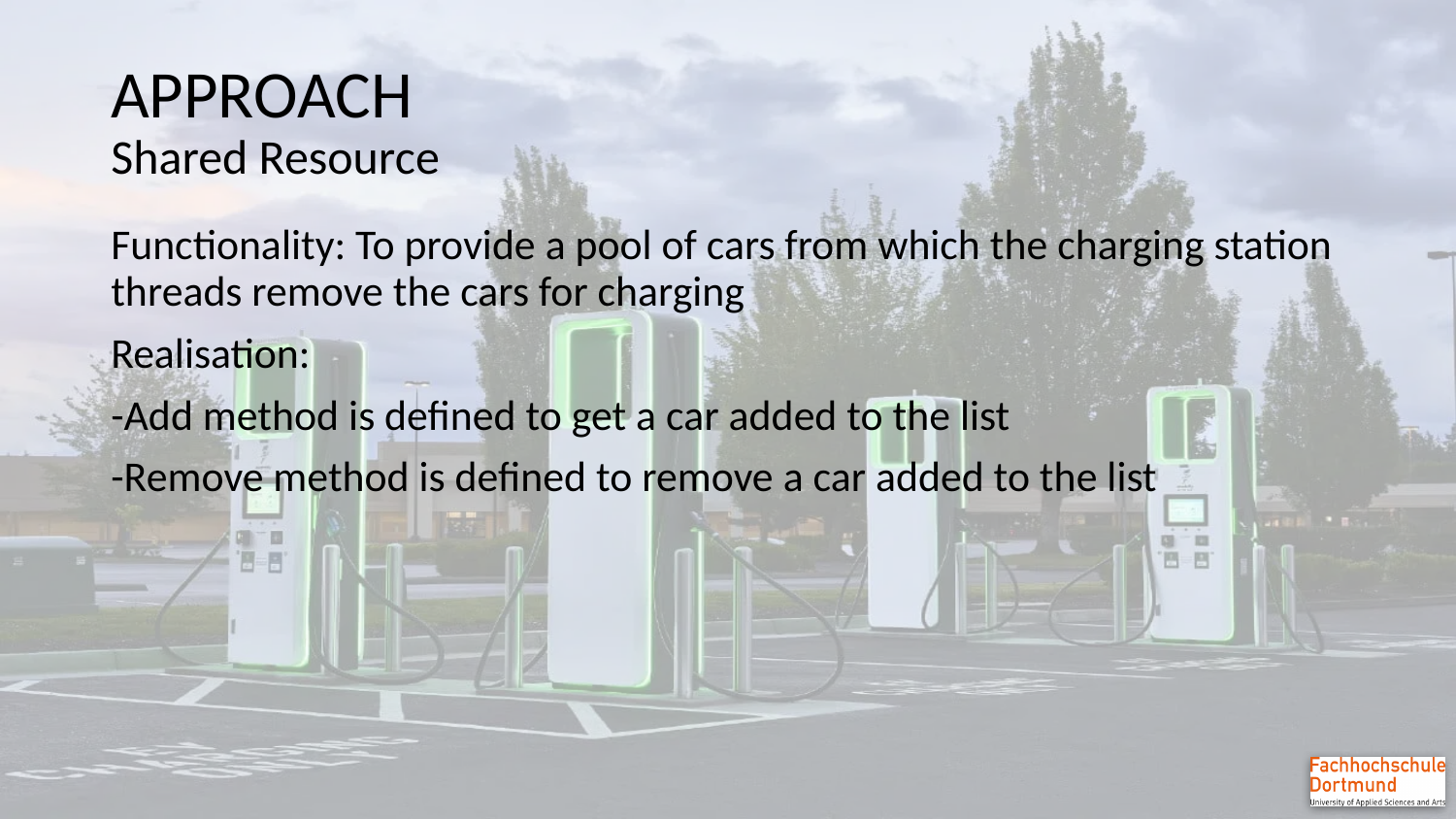

# APPROACH Shared Resource
Functionality: To provide a pool of cars from which the charging station threads remove the cars for charging
Realisation:
-Add method is defined to get a car added to the list
-Remove method is defined to remove a car added to the list